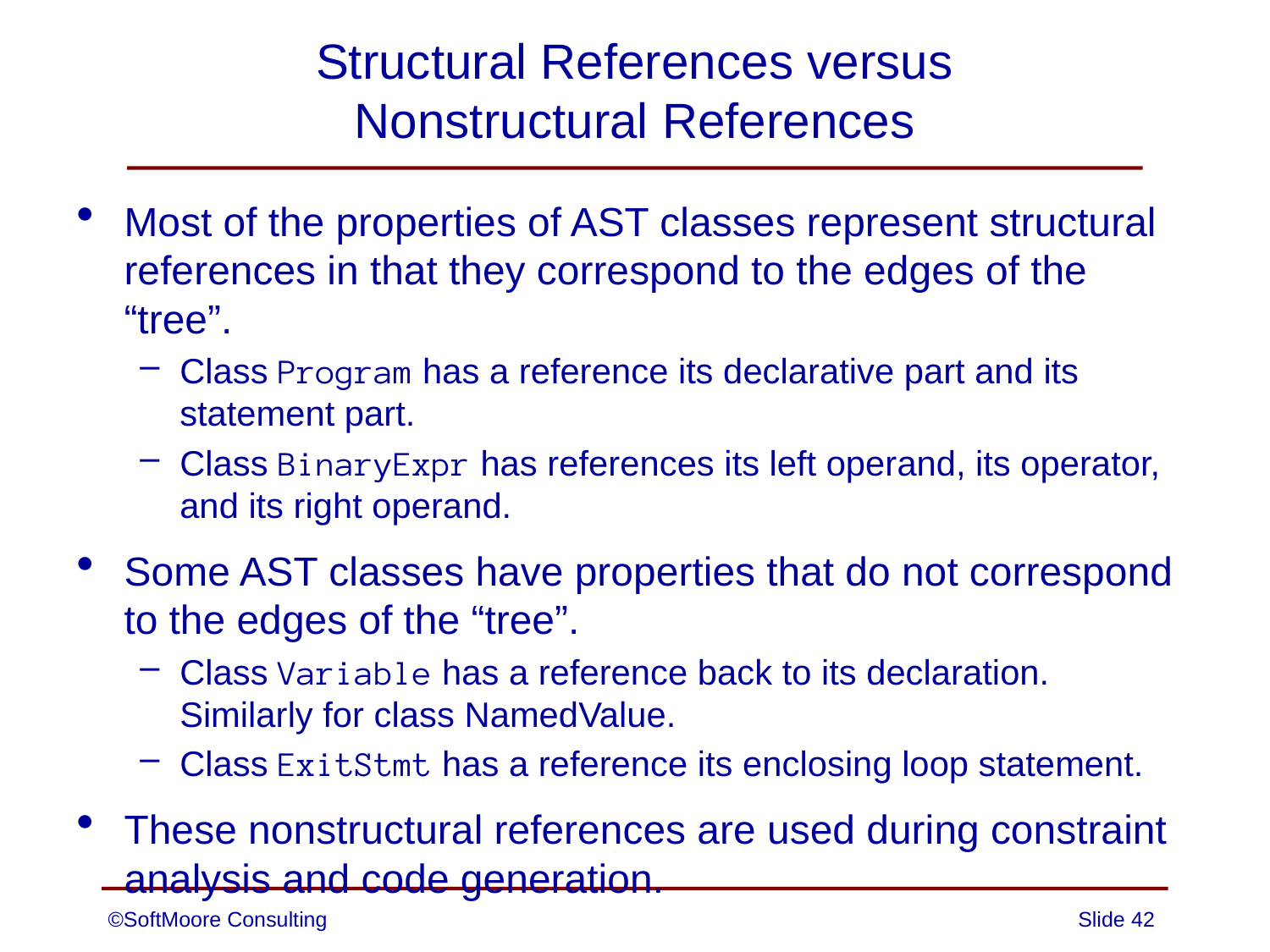

# Structural References versus Nonstructural References
Most of the properties of AST classes represent structural references in that they correspond to the edges of the “tree”.
Class Program has a reference its declarative part and its statement part.
Class BinaryExpr has references its left operand, its operator, and its right operand.
Some AST classes have properties that do not correspond
to the edges of the “tree”.
Class Variable has a reference back to its declaration.
Similarly for class NamedValue.
Class ExitStmt has a reference its enclosing loop statement.
These nonstructural references are used during constraint analysis and code generation.
©SoftMoore Consulting
Slide 42